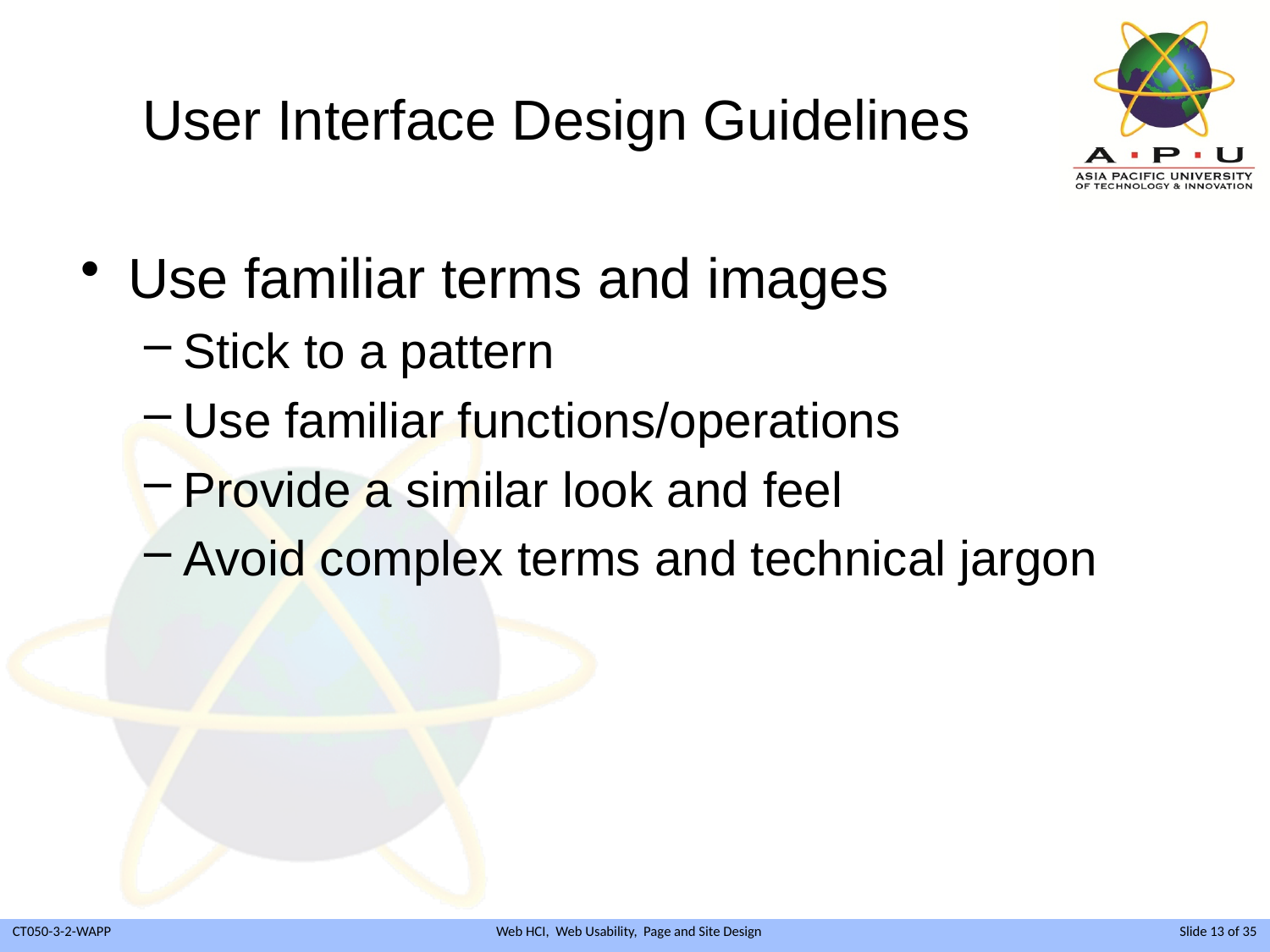

# User Interface Design Guidelines
Use familiar terms and images
Stick to a pattern
Use familiar functions/operations
Provide a similar look and feel
Avoid complex terms and technical jargon